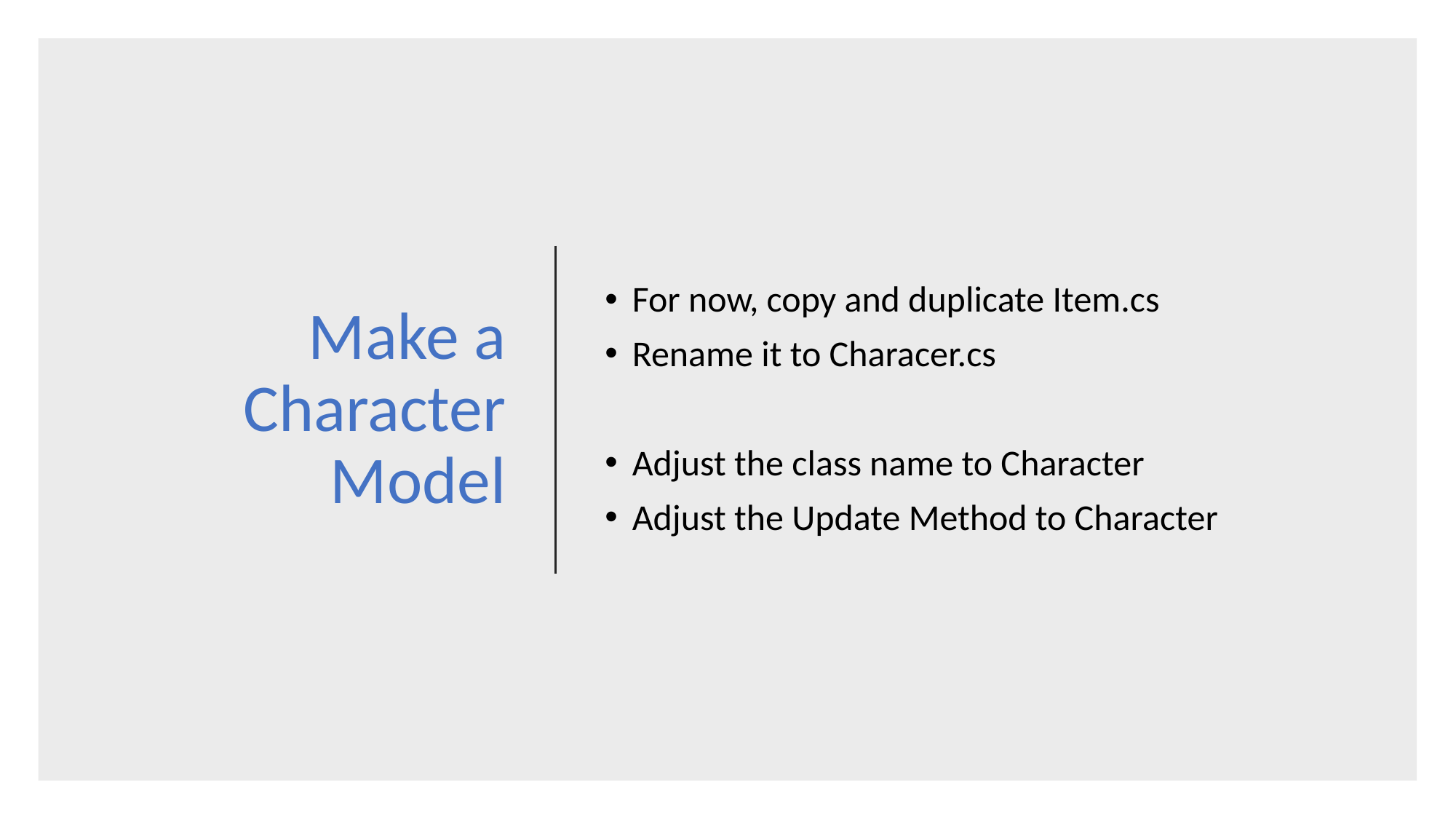

# Make a Character Model
For now, copy and duplicate Item.cs
Rename it to Characer.cs

Adjust the class name to Character
Adjust the Update Method to Character